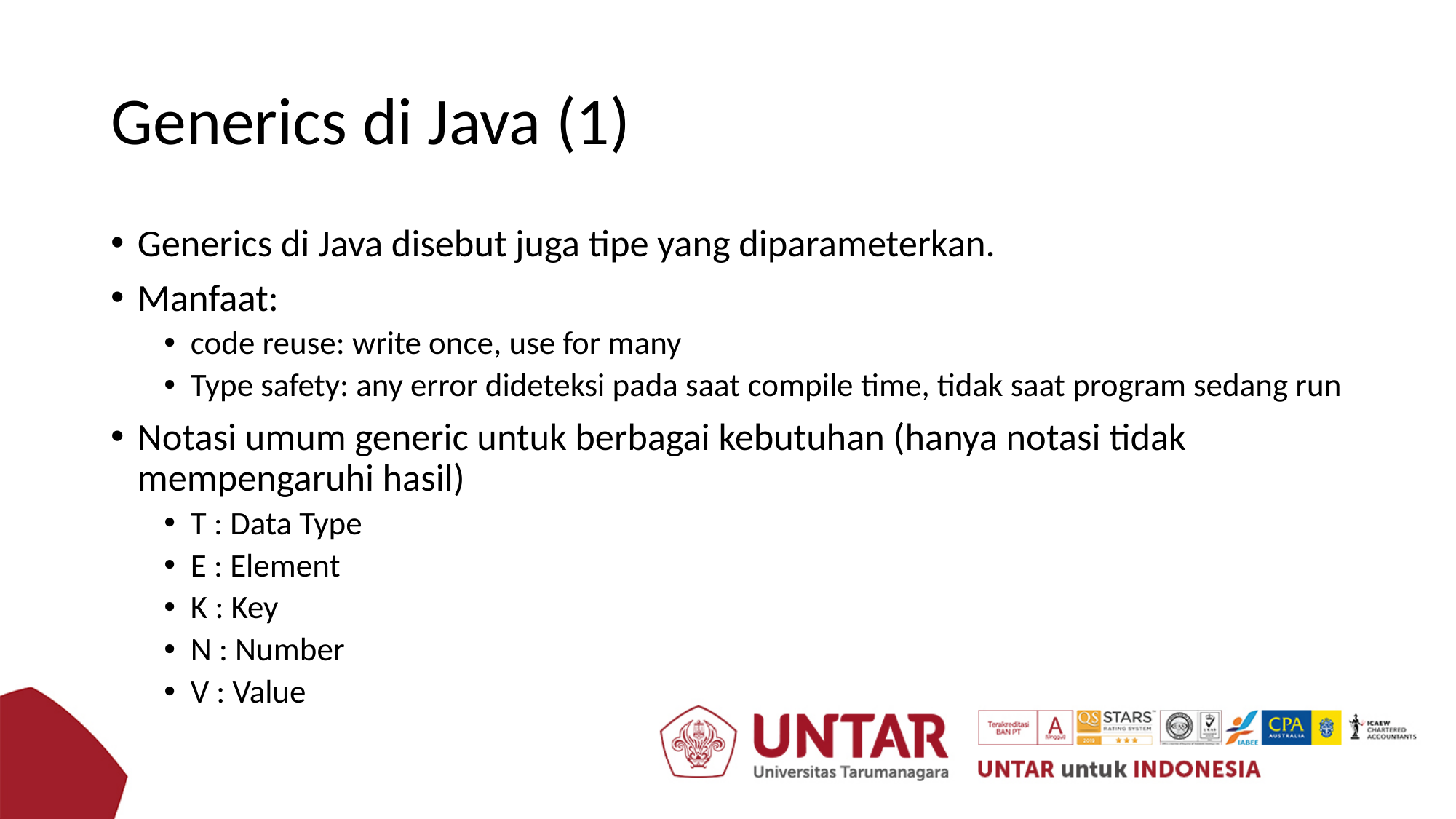

# Generics di Java (1)
Generics di Java disebut juga tipe yang diparameterkan.
Manfaat:
code reuse: write once, use for many
Type safety: any error dideteksi pada saat compile time, tidak saat program sedang run
Notasi umum generic untuk berbagai kebutuhan (hanya notasi tidak mempengaruhi hasil)
T : Data Type
E : Element
K : Key
N : Number
V : Value